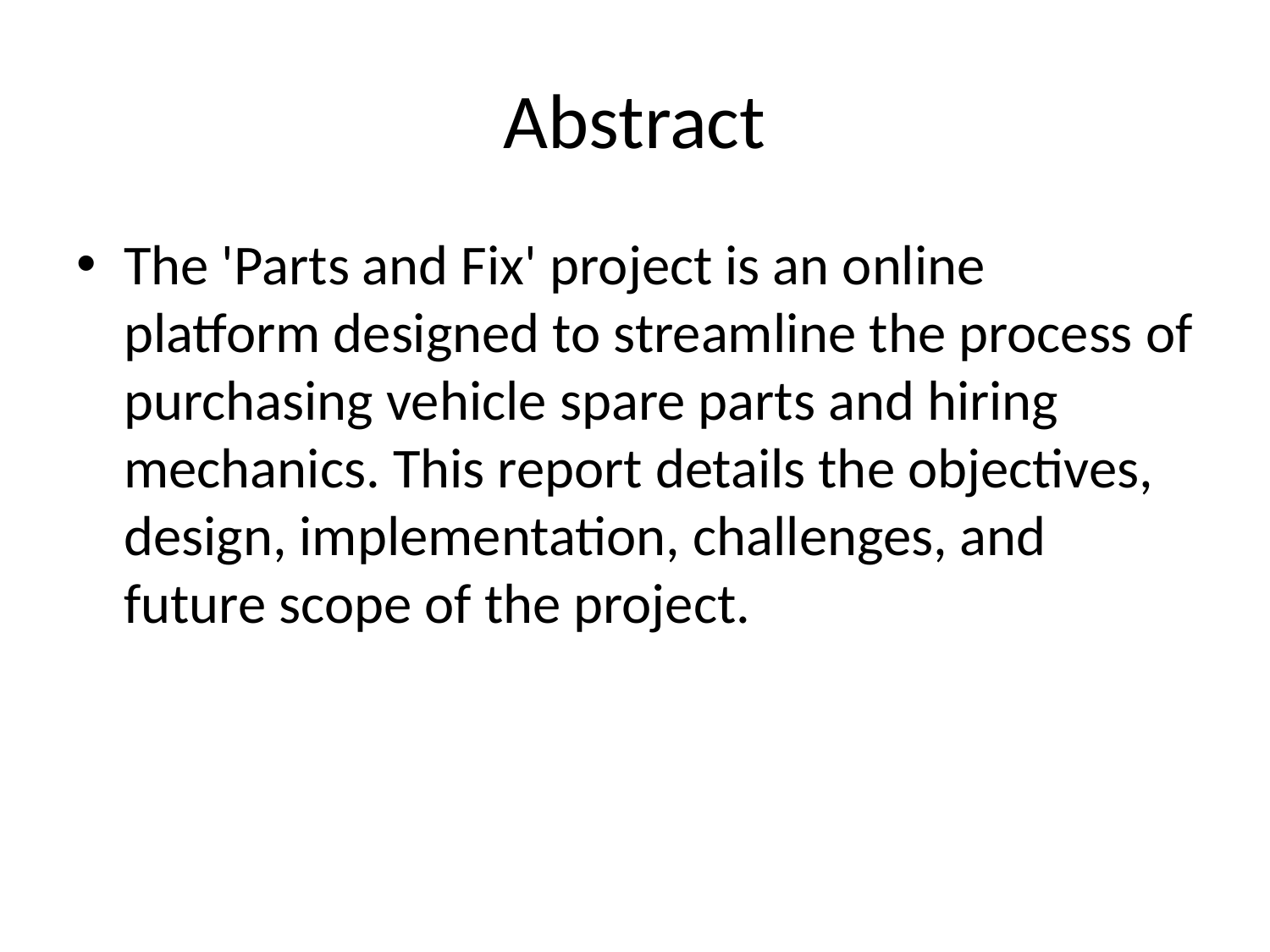

# Abstract
The 'Parts and Fix' project is an online platform designed to streamline the process of purchasing vehicle spare parts and hiring mechanics. This report details the objectives, design, implementation, challenges, and future scope of the project.